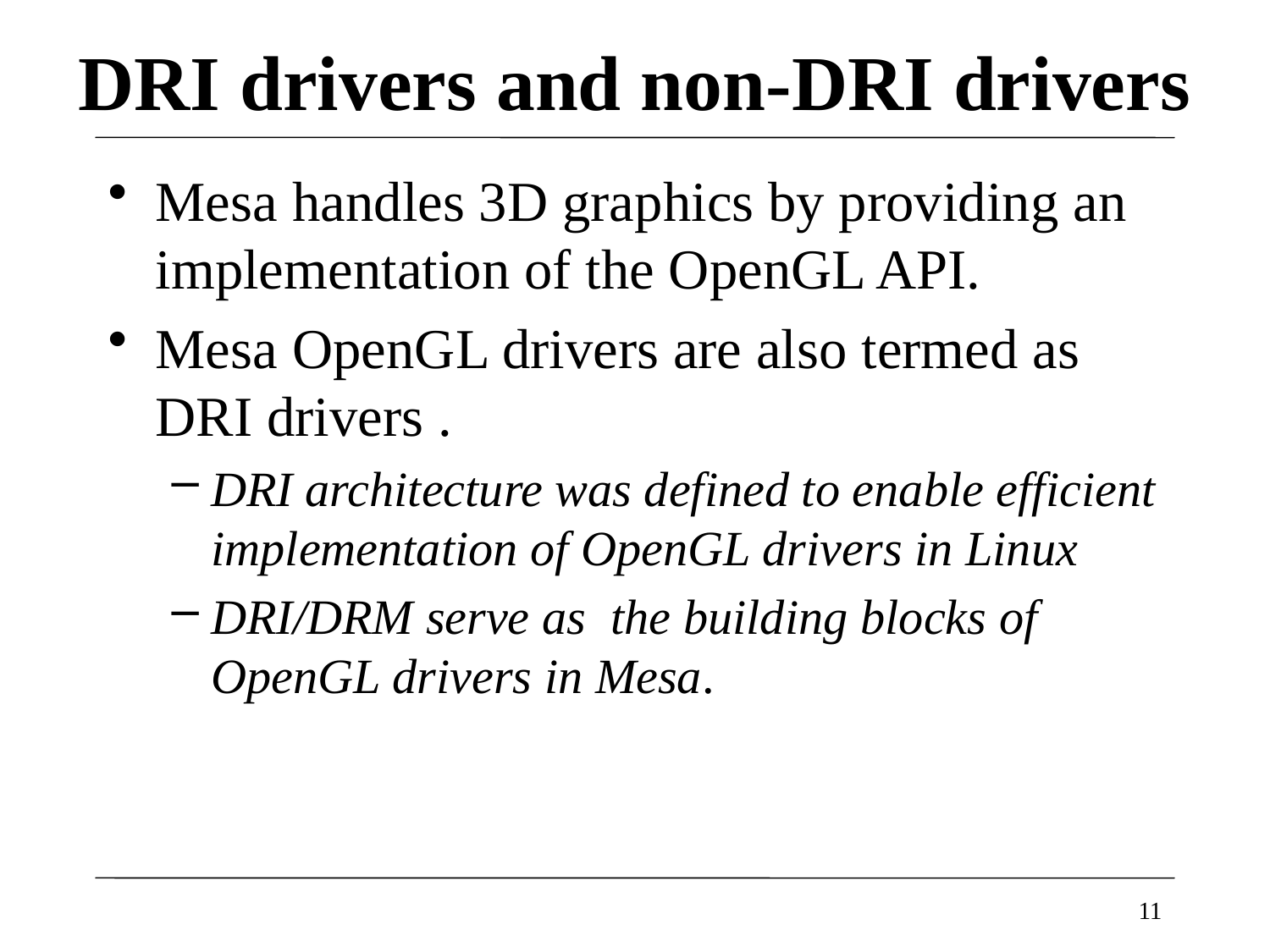

# DRI drivers and non-DRI drivers
Mesa handles 3D graphics by providing an implementation of the OpenGL API.
Mesa OpenGL drivers are also termed as DRI drivers .
DRI architecture was defined to enable efficient implementation of OpenGL drivers in Linux
DRI/DRM serve as  the building blocks of OpenGL drivers in Mesa.
11